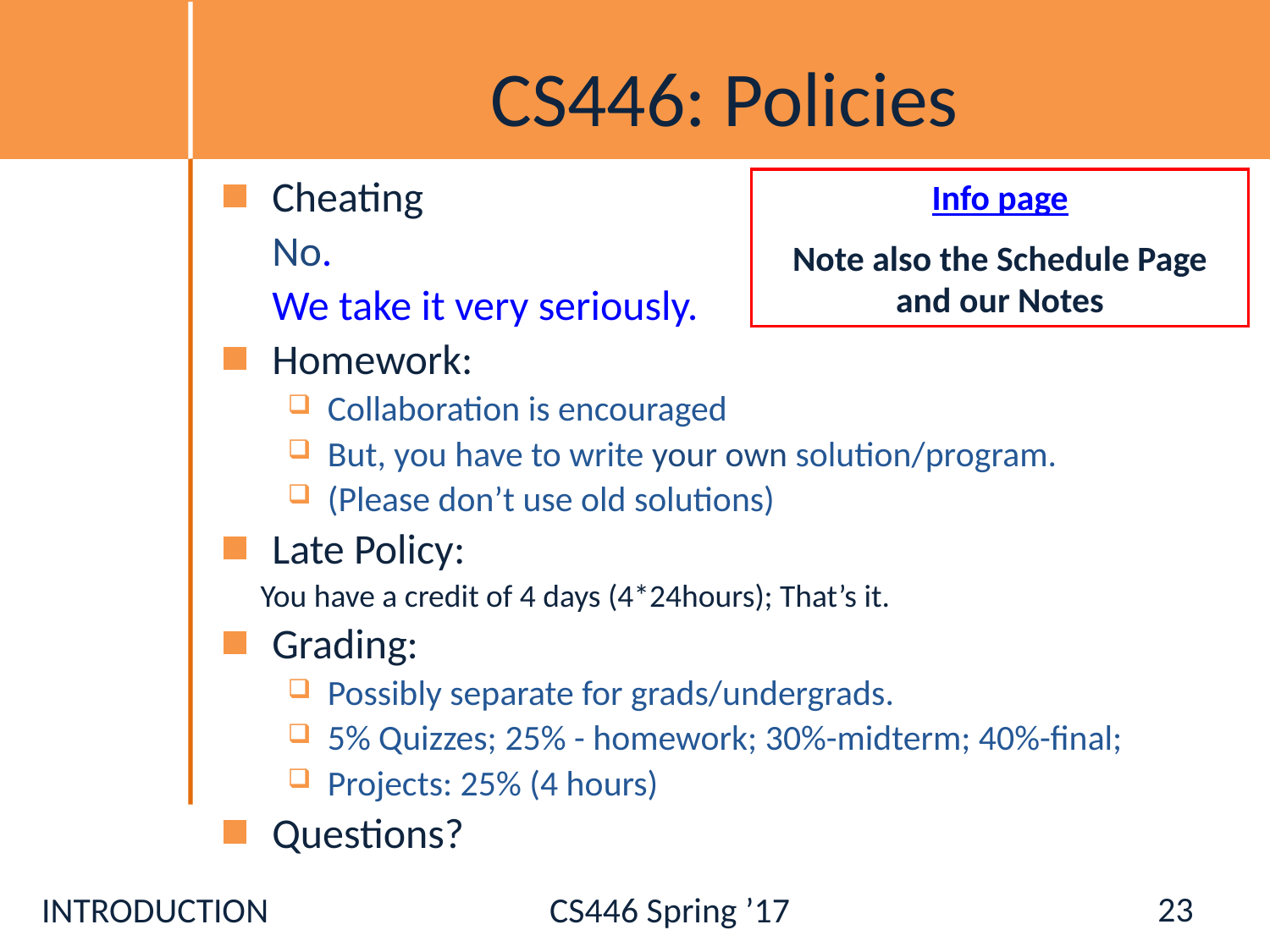

# CS446: Policies
Cheating
     No.
	We take it very seriously.
Homework:
Collaboration is encouraged
But, you have to write your own solution/program.
(Please don’t use old solutions)
Late Policy:
     You have a credit of 4 days (4*24hours); That’s it.
Grading:
Possibly separate for grads/undergrads.
5% Quizzes; 25% - homework; 30%-midterm; 40%-final;
Projects: 25% (4 hours)
Questions?
Info page
Note also the Schedule Page and our Notes

23